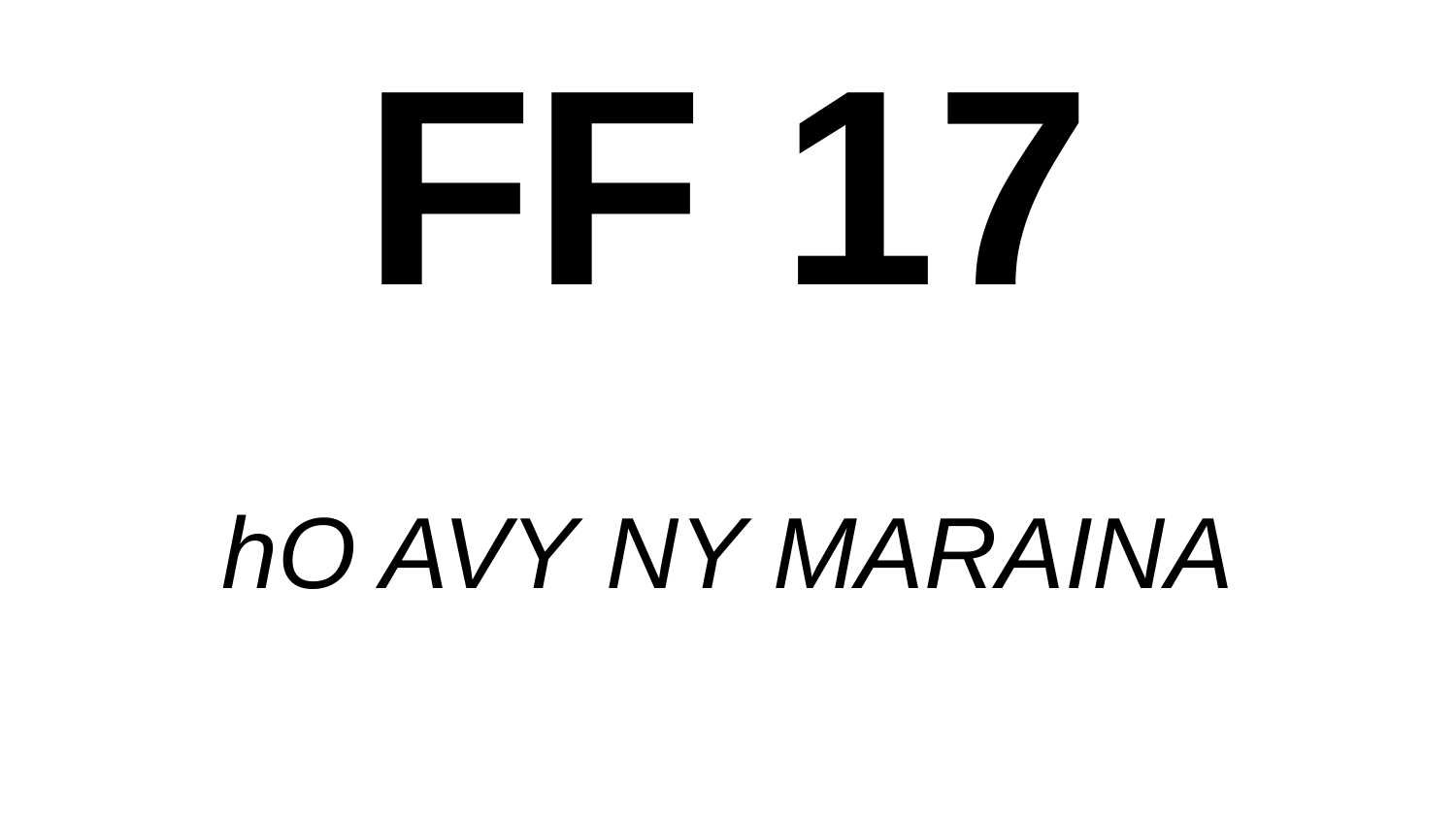

# FF 17
hO AVY NY MARAINA